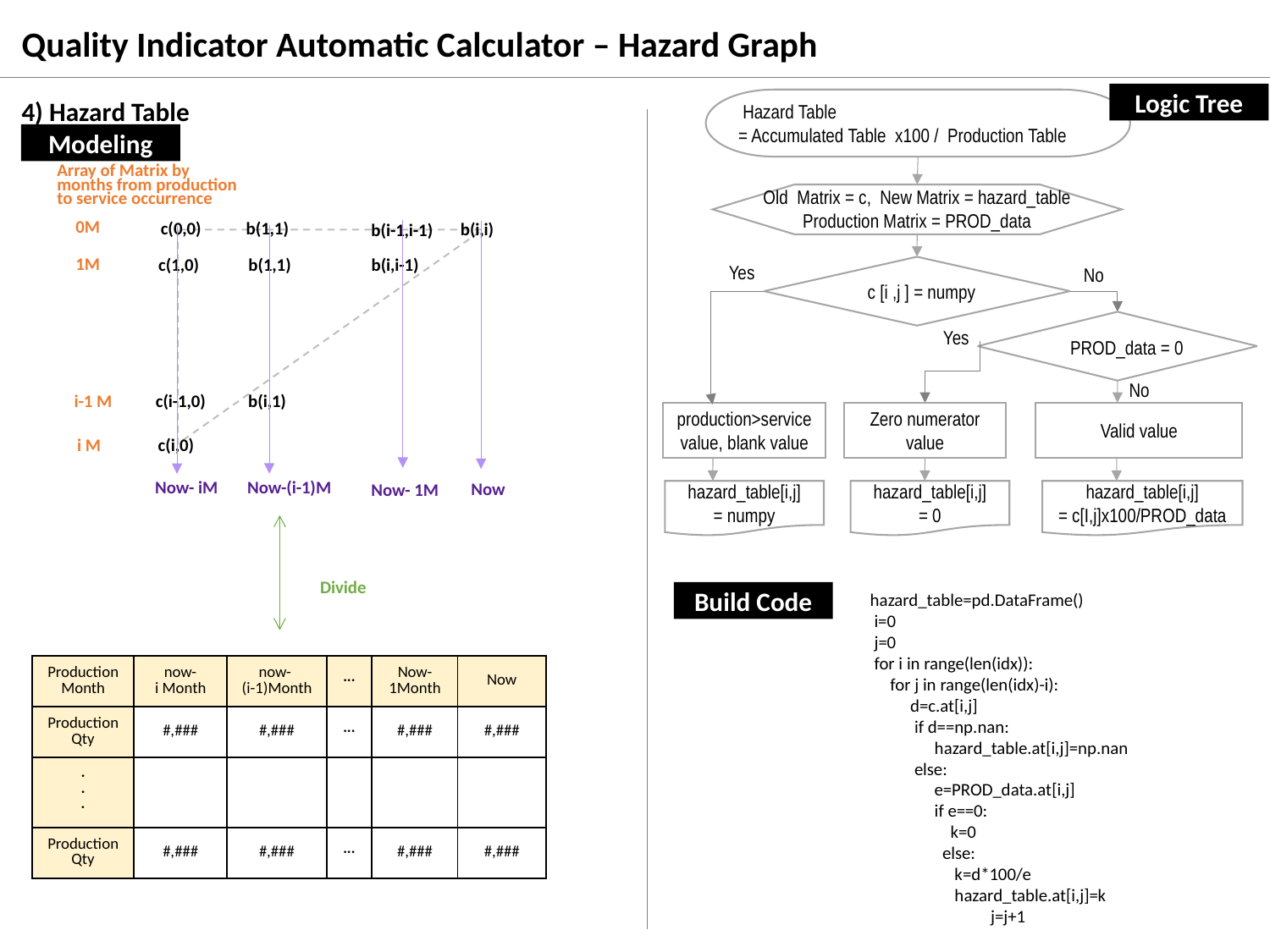

Quality Indicator Automatic Calculator – Hazard Graph
Logic Tree
4) Hazard Table
 Hazard Table
= Accumulated Table  x100 /  Production Table
Modeling
Array of Matrix by months from production to service occurrence
Old  Matrix = c,  New Matrix = hazard_table
Production Matrix = PROD_data

0M
c(i,0)

c(i-1,0)
b(i,1)
c(1,0)
b(1,1)
b(i,i-1)
b(i-1,i-1)
b(i,i)
b(1,1)
c(0,0)
1M
Yes

c [i ,j ] = numpy
No

PROD_data = 0
Yes
No
i-1 M
production>servicevalue, blank value
Zero numerator value
Valid value
i M
Now-(i-1)M
Now- iM
Now
Now- 1M
hazard_table[i,j]
= numpy
hazard_table[i,j]
= 0
hazard_table[i,j]
= c[I,j]x100/PROD_data
Divide
hazard_table=pd.DataFrame()
 i=0
 j=0
 for i in range(len(idx)):
     for j in range(len(idx)-i):
          d=c.at[i,j]
           if d==np.nan:
                hazard_table.at[i,j]=np.nan
           else:
                e=PROD_data.at[i,j]
                if e==0:
                    k=0
                  else:
                     k=d*100/e
                     hazard_table.at[i,j]=k
                              j=j+1
Build Code
| Production Month | now- i Month | now- (i-1)Month | ··· | Now-1Month | Now |
| --- | --- | --- | --- | --- | --- |
| Production Qty | #,### | #,### | ··· | #,### | #,### |
| · · · |  |  |  |  |  |
| Production Qty | #,### | #,### | ··· | #,### | #,### |